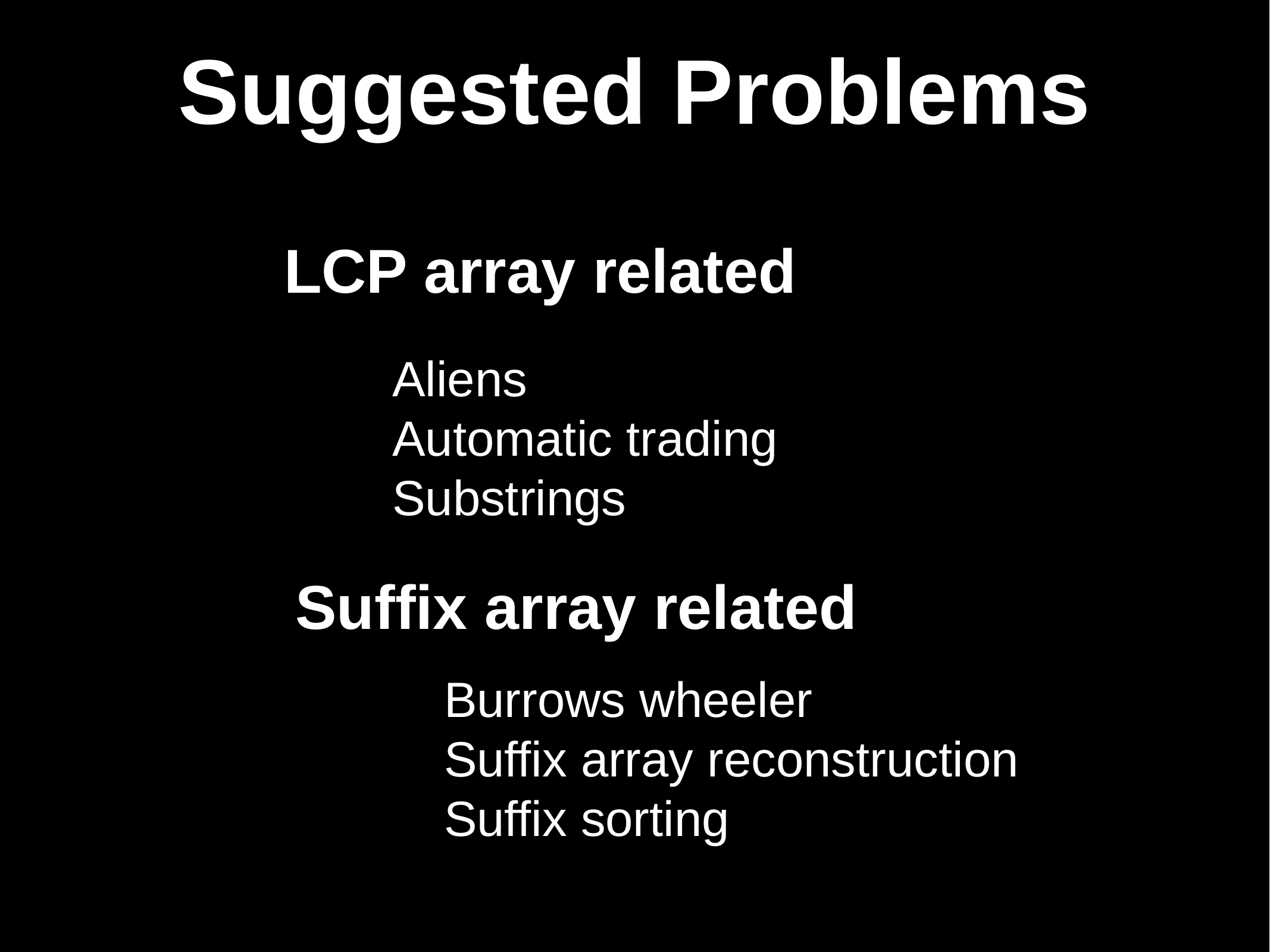

Suggested Problems
LCP array related
Aliens
Automatic trading
Substrings
Suffix array related
Burrows wheeler
Suffix array reconstruction
Suffix sorting